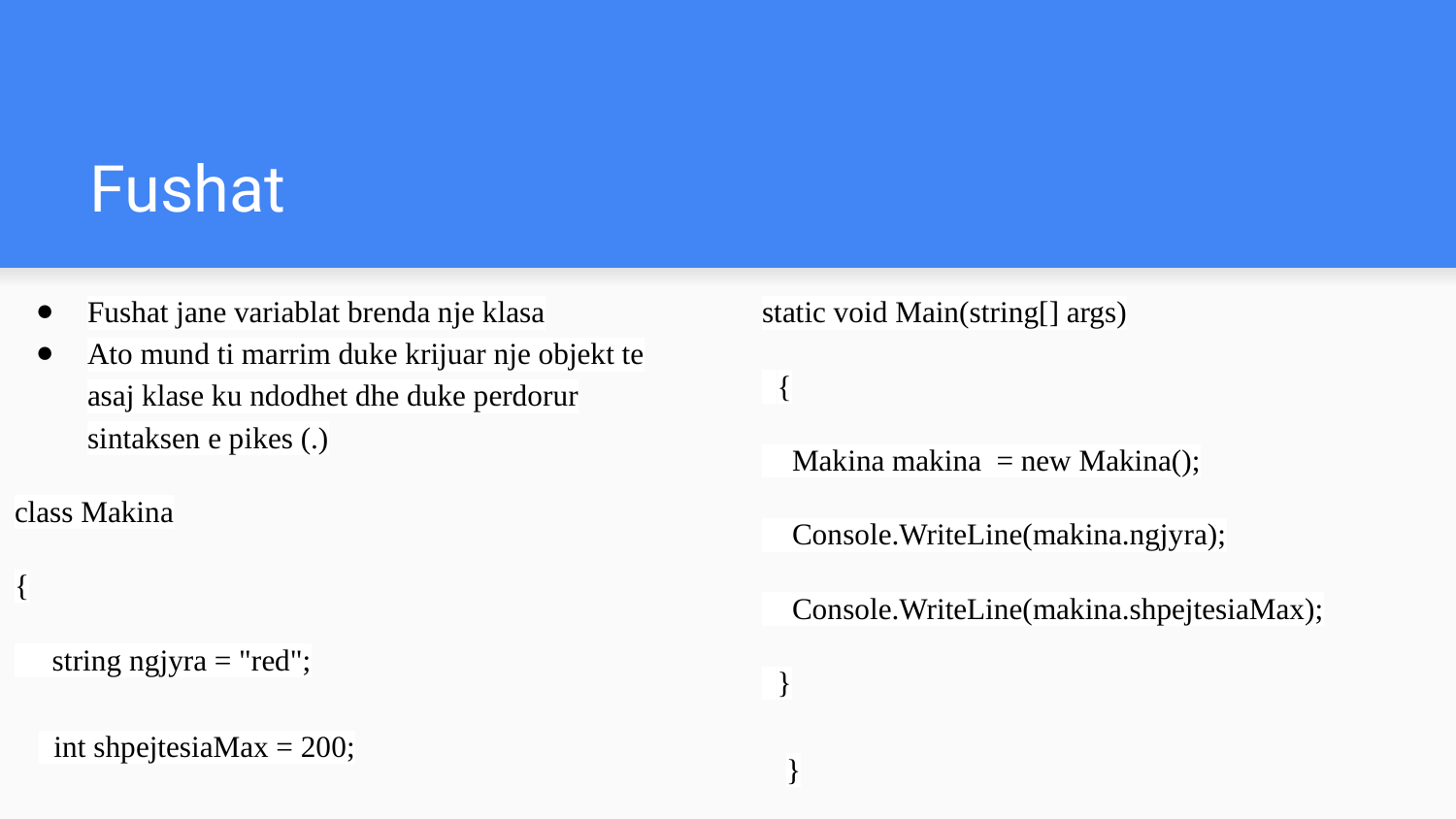

# Fushat
Fushat jane variablat brenda nje klasa
Ato mund ti marrim duke krijuar nje objekt te asaj klase ku ndodhet dhe duke perdorur sintaksen e pikes (.)
class Makina
{
     string ngjyra = "red";
  int shpejtesiaMax = 200;

static void Main(string[] args)
  {
    Makina makina  = new Makina();
    Console.WriteLine(makina.ngjyra);
    Console.WriteLine(makina.shpejtesiaMax);
  }
}